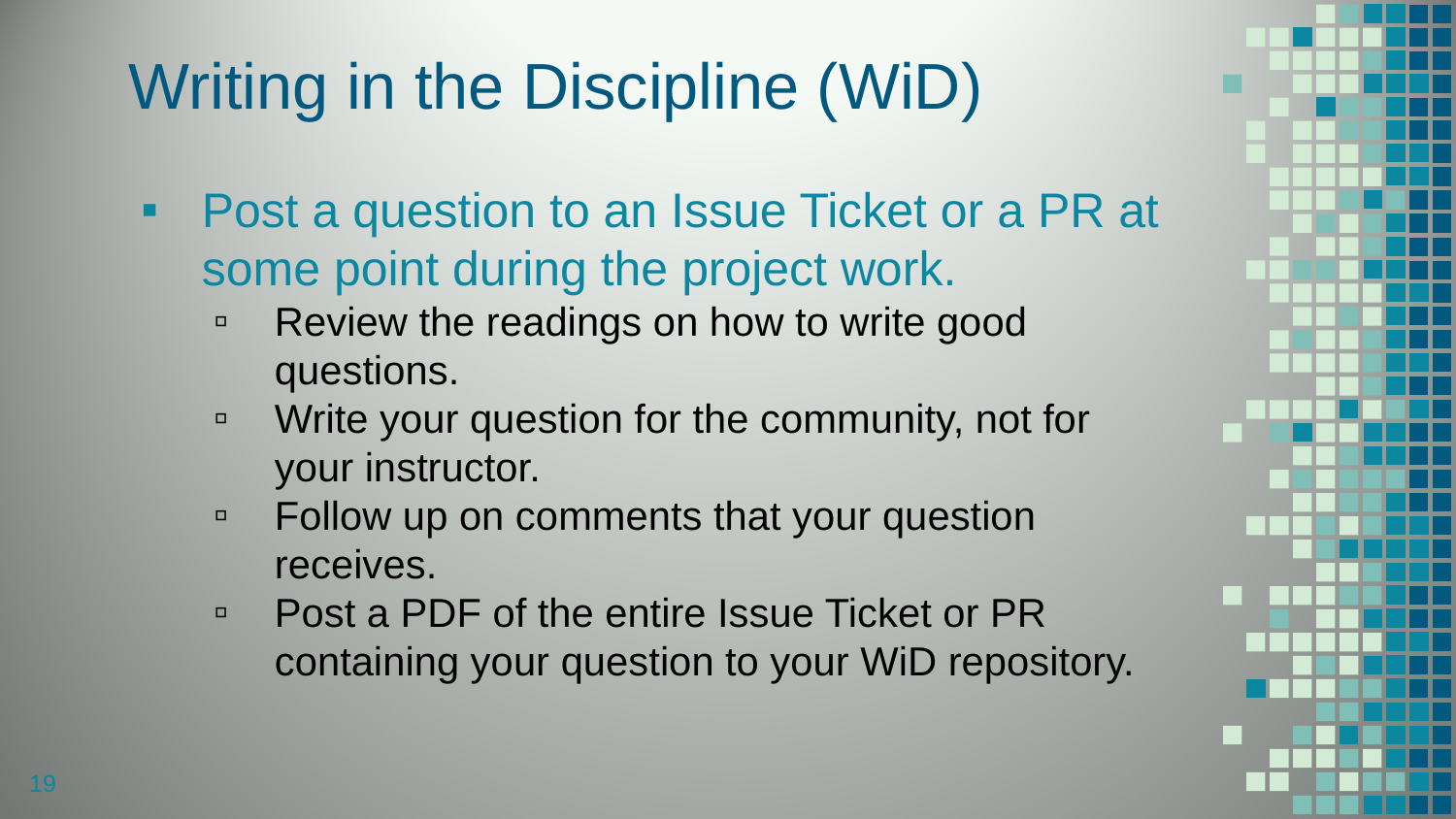

# Writing in the Discipline (WiD)
Post a question to an Issue Ticket or a PR at some point during the project work.
Review the readings on how to write good questions.
Write your question for the community, not for your instructor.
Follow up on comments that your question receives.
Post a PDF of the entire Issue Ticket or PR containing your question to your WiD repository.
19